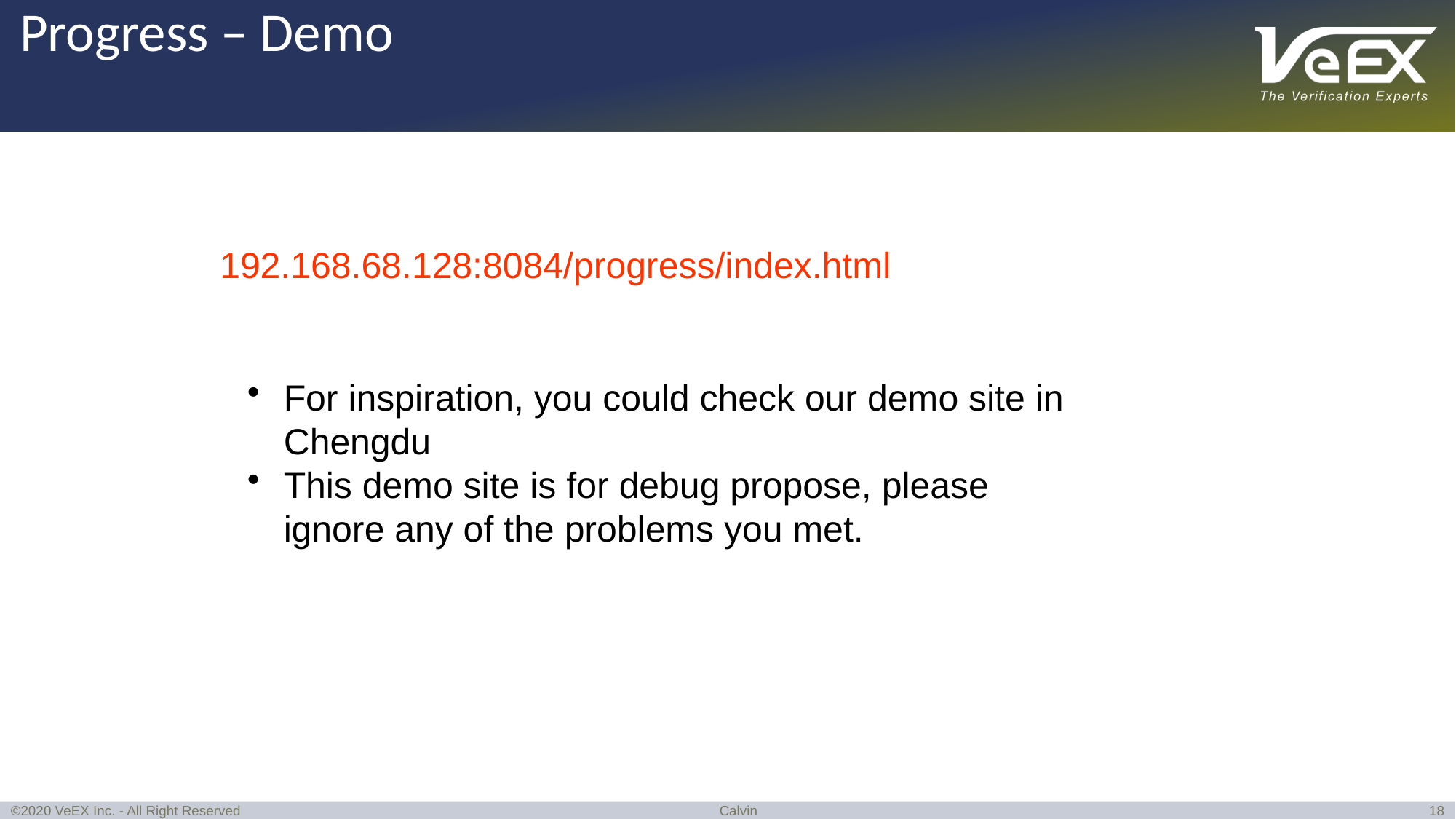

Progress – Demo
192.168.68.128:8084/progress/index.html
For inspiration, you could check our demo site in Chengdu
This demo site is for debug propose, please ignore any of the problems you met.

©2020 VeEX Inc. - All Right Reserved
Calvin
18